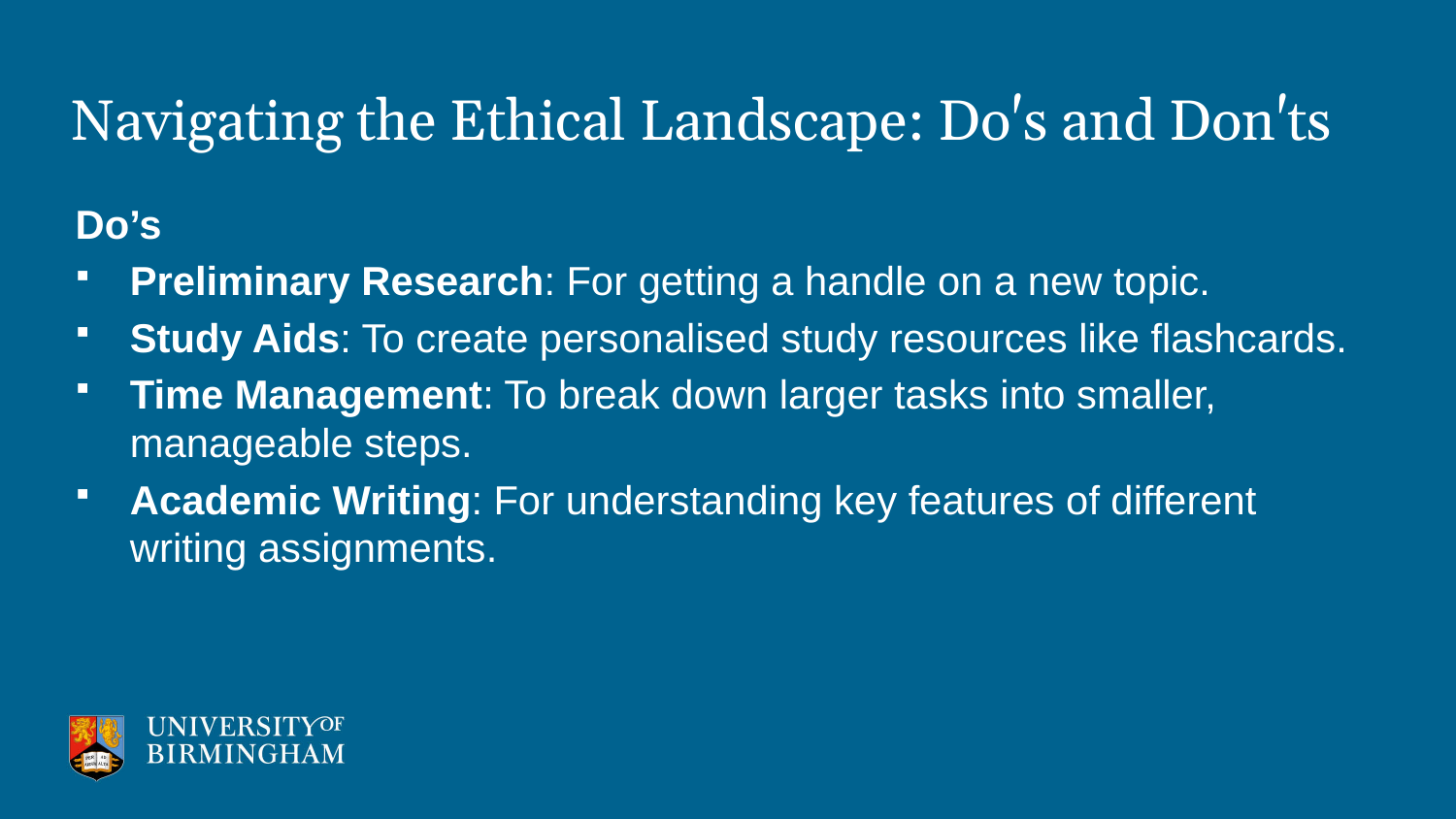

# Navigating the Ethical Landscape: Do's and Don'ts
Do’s
Preliminary Research: For getting a handle on a new topic.
Study Aids: To create personalised study resources like flashcards.
Time Management: To break down larger tasks into smaller, manageable steps.
Academic Writing: For understanding key features of different writing assignments.